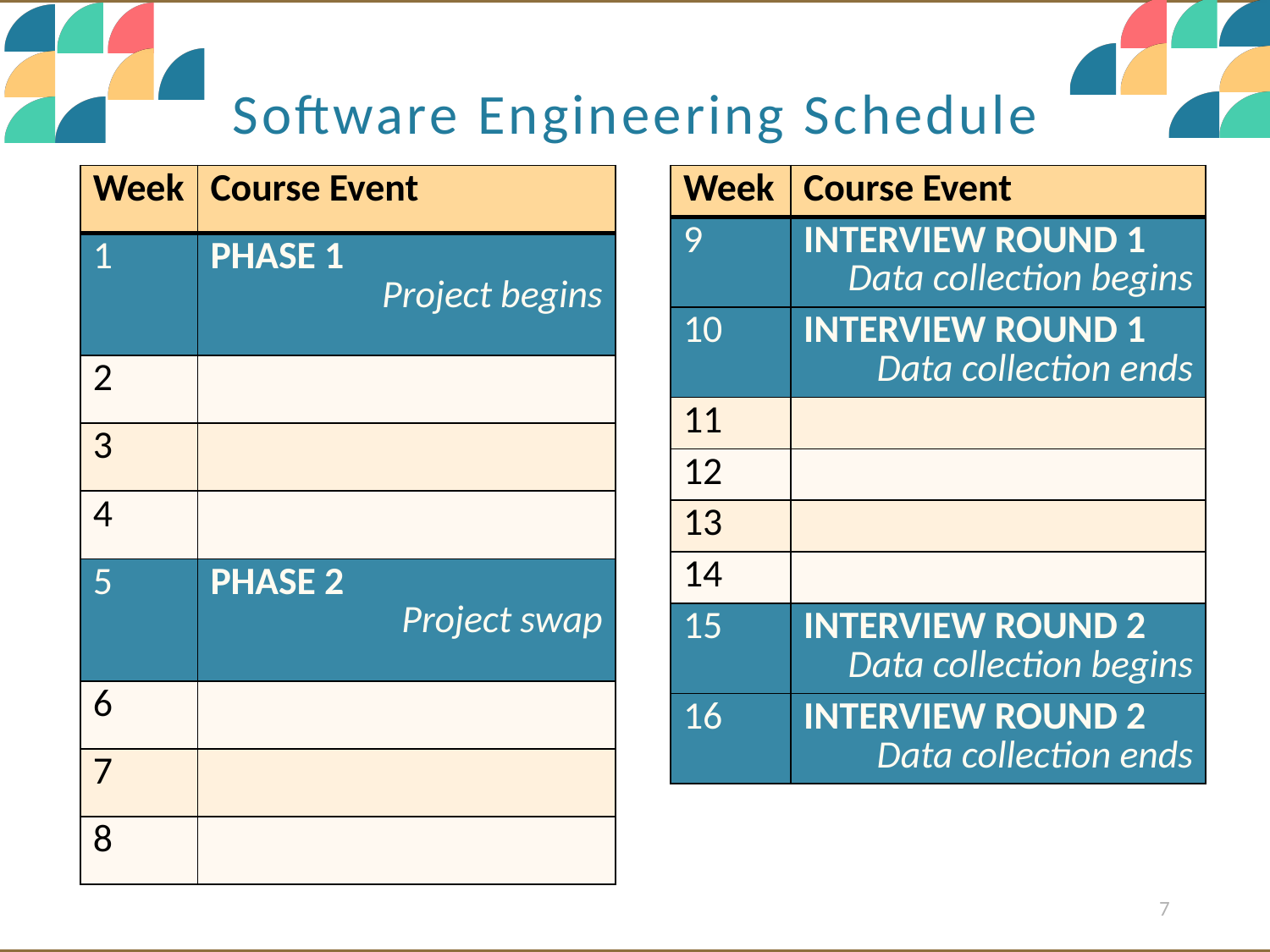

Software Engineering Schedule
| Week | Course Event |
| --- | --- |
| 1 | PHASE 1 Project begins |
| 2 |  |
| 3 |  |
| 4 |  |
| 5 | PHASE 2 Project swap |
| 6 |  |
| 7 |  |
| 8 |  |
| Week | Course Event |
| --- | --- |
| 9 | INTERVIEW ROUND 1 Data collection begins |
| 10 | INTERVIEW ROUND 1 Data collection ends |
| 11 |  |
| 12 |  |
| 13 |  |
| 14 |  |
| 15 | INTERVIEW ROUND 2 Data collection begins |
| 16 | INTERVIEW ROUND 2 Data collection ends |
7